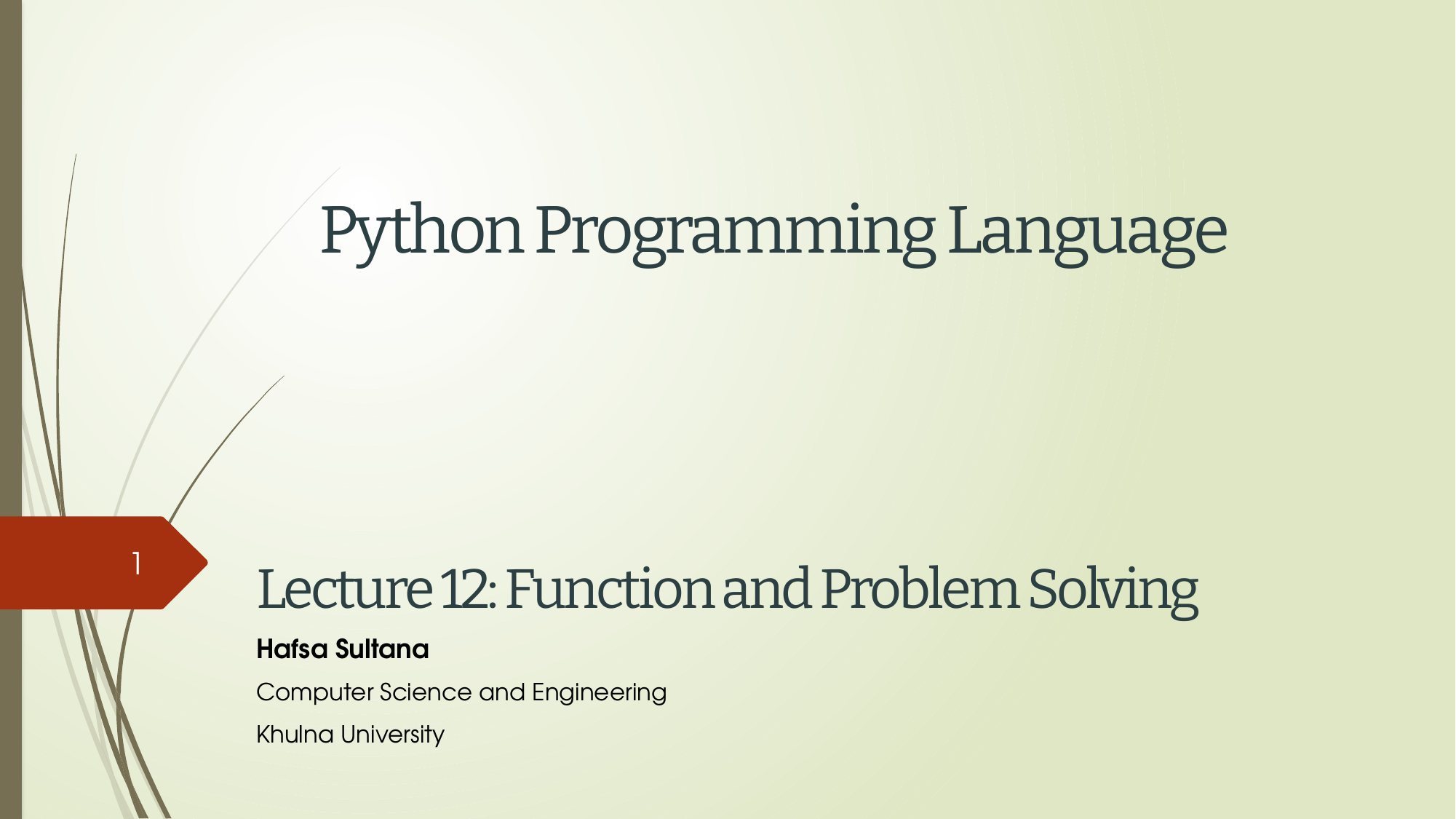

# Python Programming Language
Lecture 12: Function and Problem Solving
Hafsa Sultana
Computer Science and Engineering
Khulna University

1